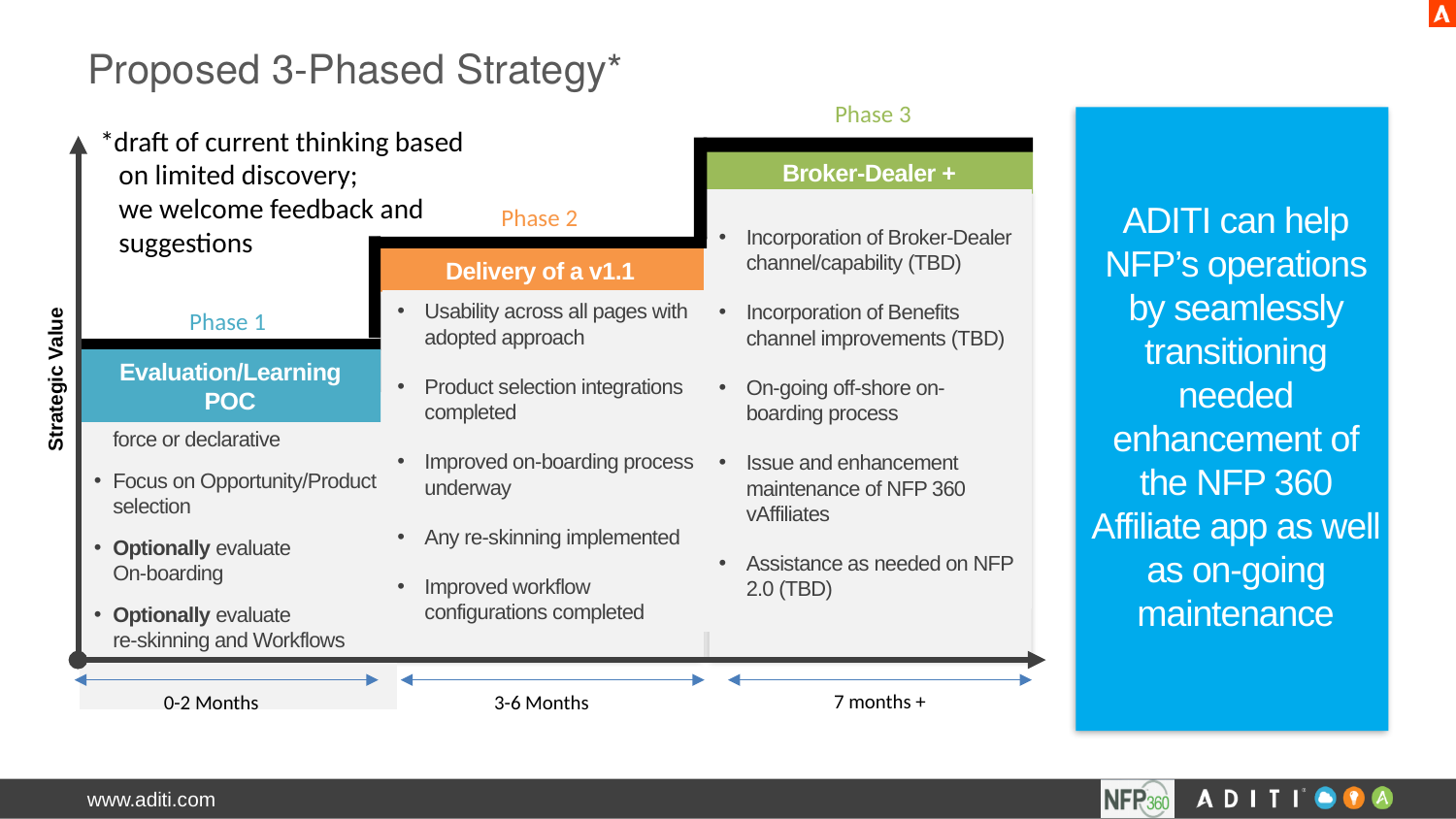

# Proposed 3-Phased Strategy*

Phase 3
ADITI can help NFP’s operations by seamlessly transitioning needed enhancement of the NFP 360 Affiliate app as well as on-going maintenance
*draft of current thinking based on limited discovery;
we welcome feedback and suggestions

Broker-Dealer +

Incorporation of Broker-Dealer channel/capability (TBD)
Incorporation of Benefits channel improvements (TBD)
On-going off-shore on-boarding process
Issue and enhancement maintenance of NFP 360 vAffiliates
Assistance as needed on NFP 2.0 (TBD)

Phase 2

Delivery of a v1.1
Usability across all pages with adopted approach
Product selection integrations completed
Improved on-boarding process underway
Any re-skinning implemented
Improved workflow configurations completed

Phase 1
Evaluation/Learning POC
Strategic Value

Evaluate use of custom visual force or declarative
Focus on Opportunity/Product selection
Optionally evaluate
On-boarding
Optionally evaluate
re-skinning and Workflows

7 months +
3-6 Months
0-2 Months